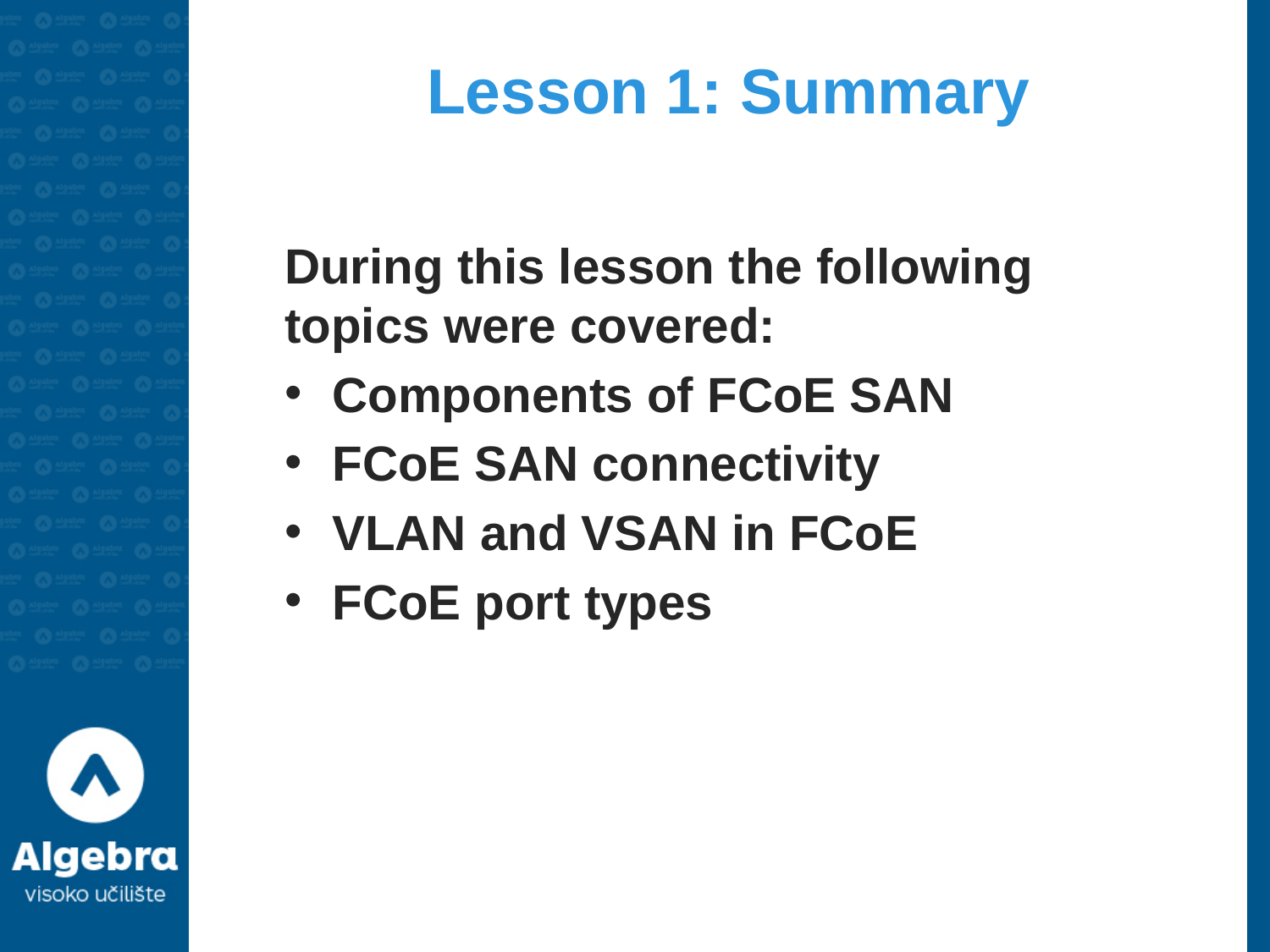

# Lesson 1: Summary
During this lesson the following topics were covered:
Components of FCoE SAN
FCoE SAN connectivity
VLAN and VSAN in FCoE
FCoE port types